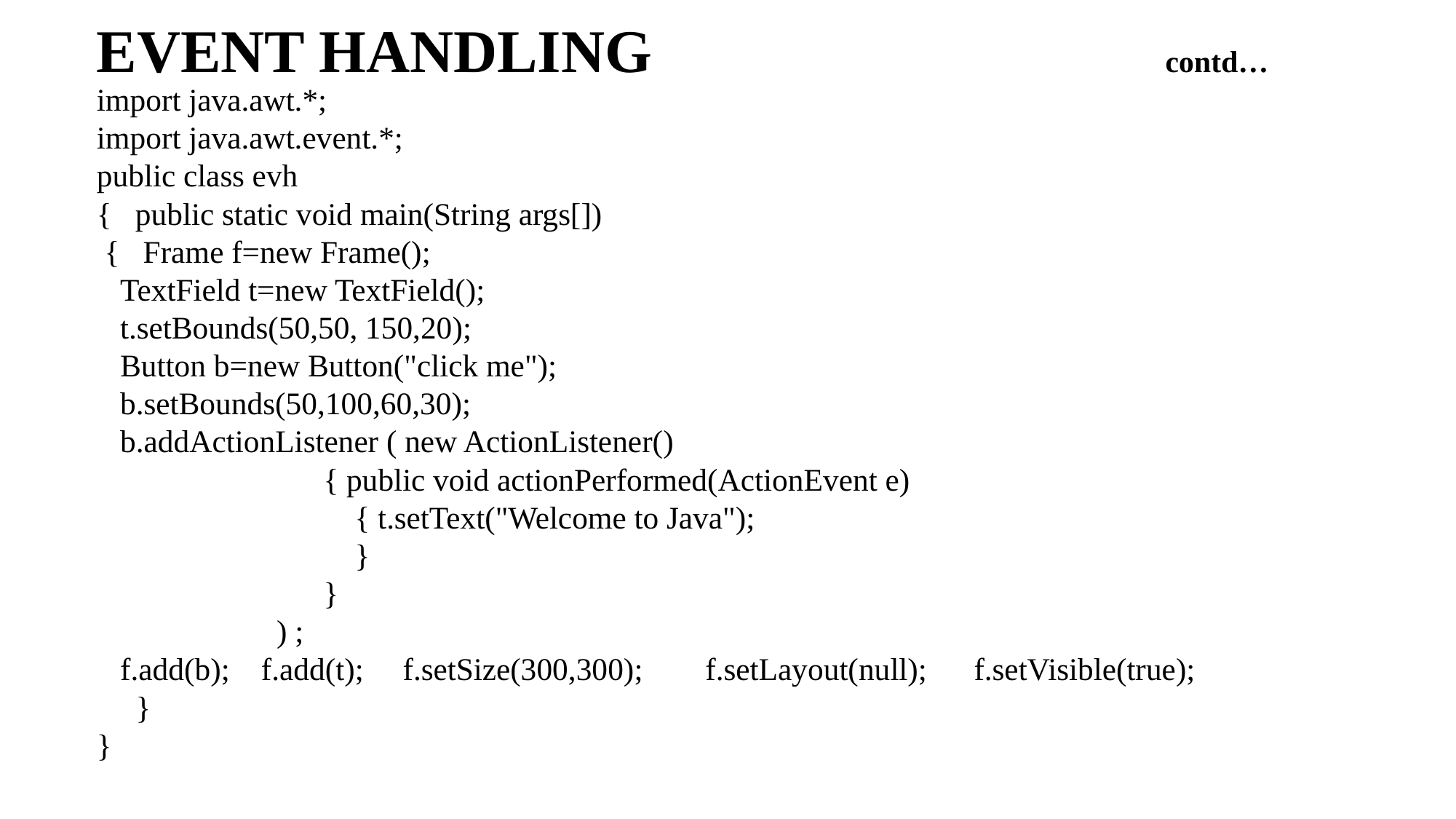

# EVENT HANDLING                                  contd…
import java.awt.*;
import java.awt.event.*;
public class evh
{   public static void main(String args[])
 {   Frame f=new Frame();
   TextField t=new TextField();
   t.setBounds(50,50, 150,20);
   Button b=new Button("click me");
   b.setBounds(50,100,60,30);
   b.addActionListener ( new ActionListener()
                             { public void actionPerformed(ActionEvent e)
                                 { t.setText("Welcome to Java");
                                 }
                             }
                       ) ;
   f.add(b);    f.add(t);     f.setSize(300,300);        f.setLayout(null);      f.setVisible(true);
     }
}